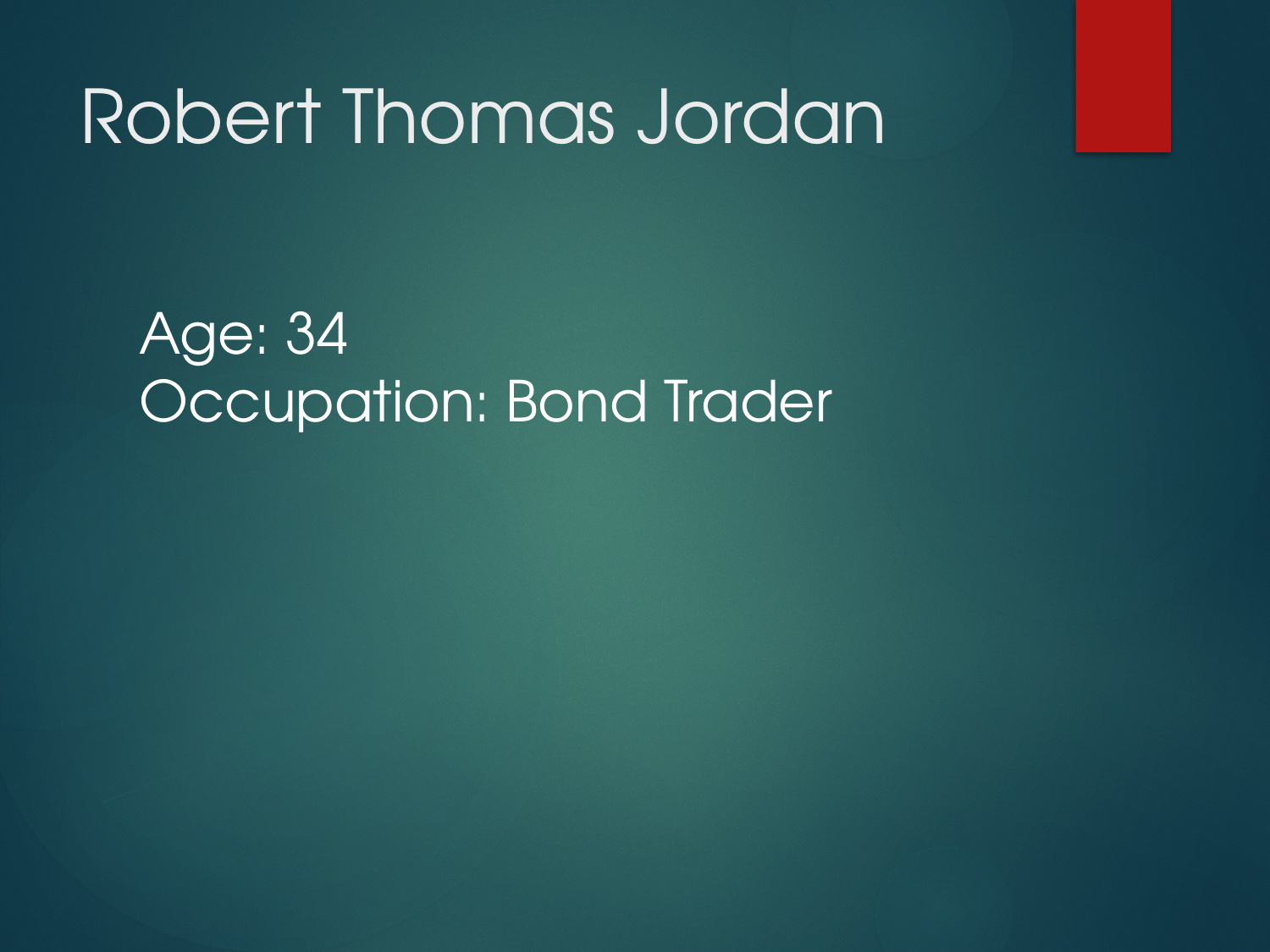

# Robert Thomas Jordan

Age: 34
Occupation: Bond Trader